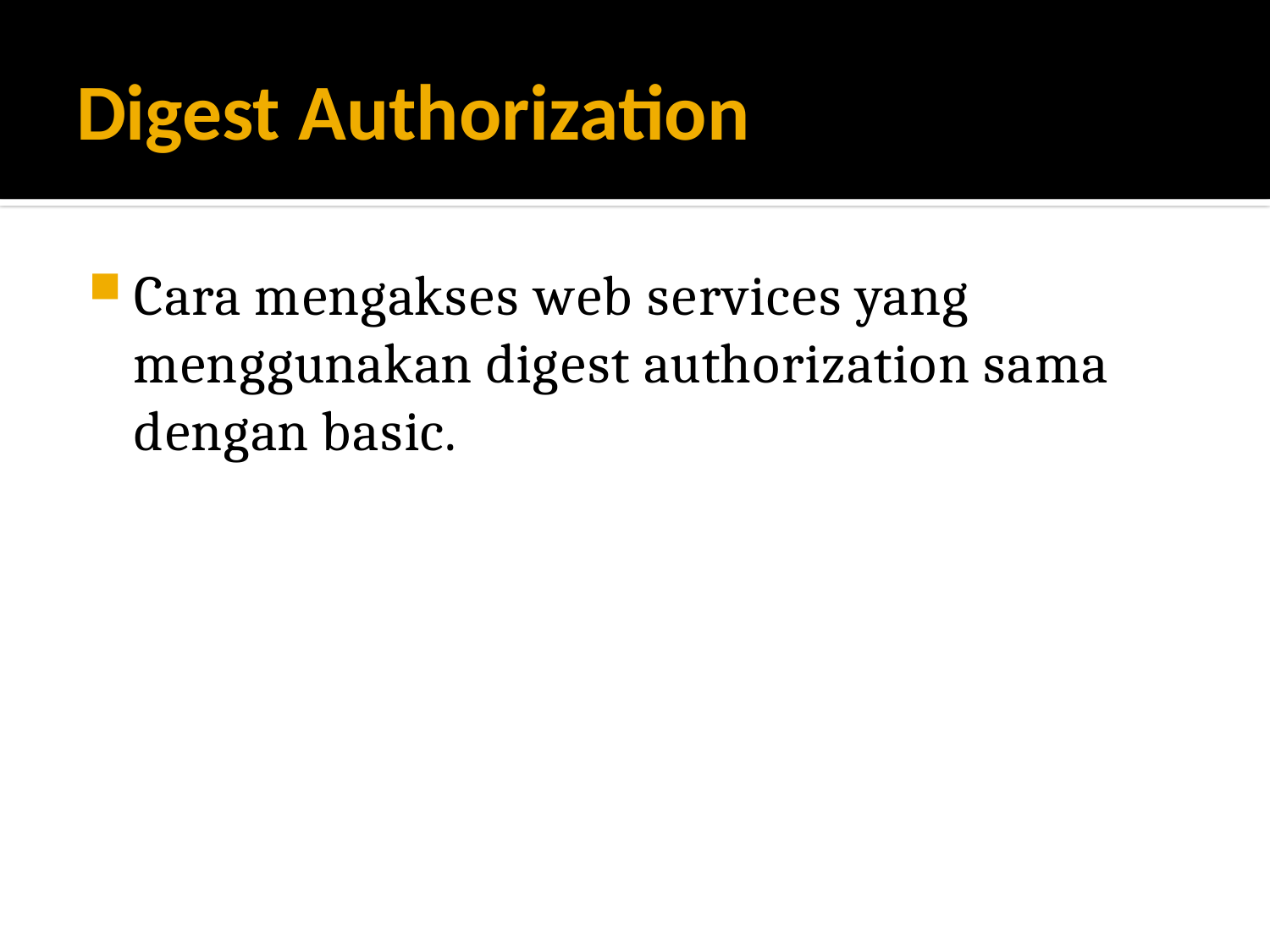

# Digest Authorization
Cara mengakses web services yang menggunakan digest authorization sama dengan basic.